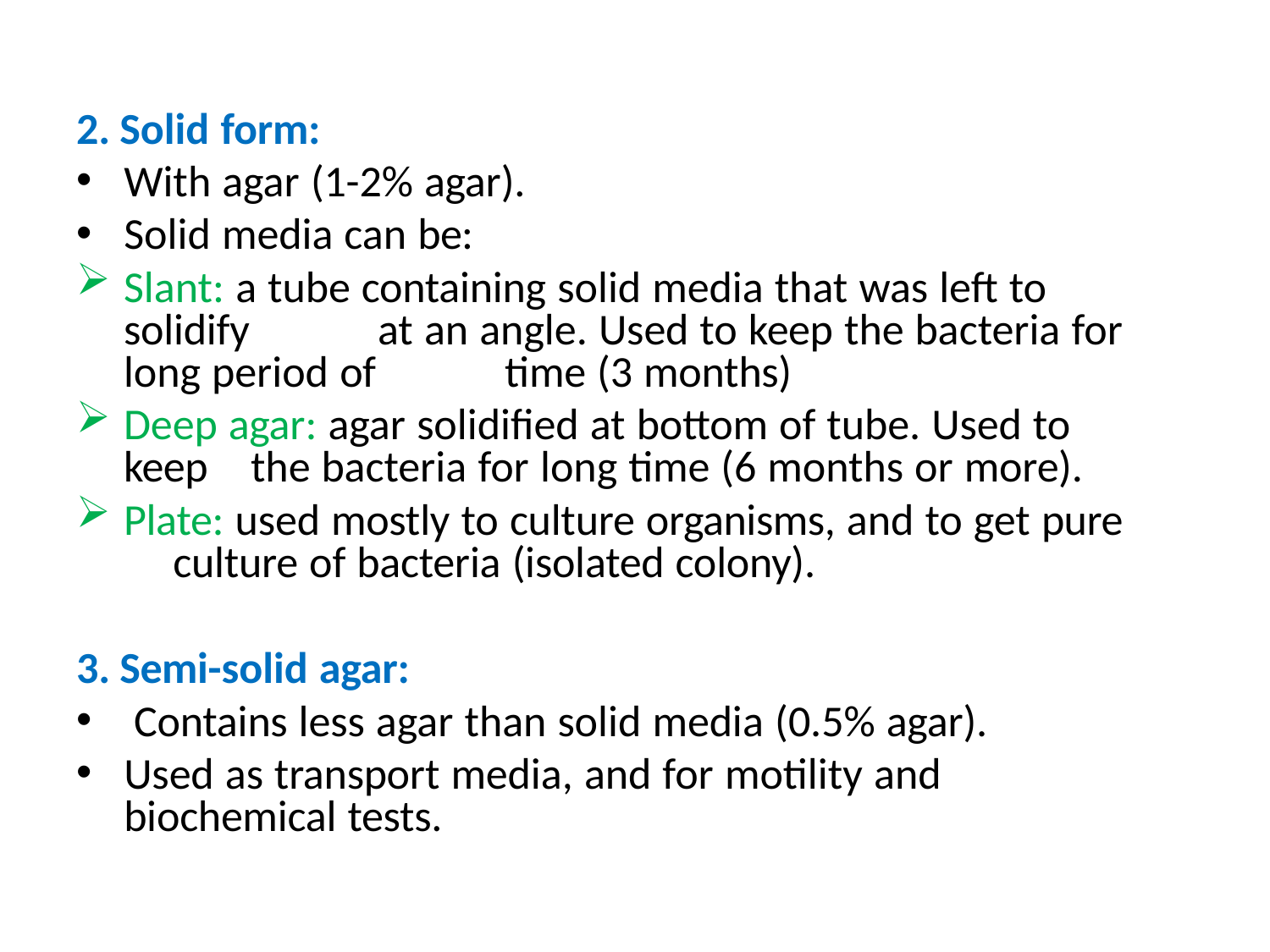

Solid form:
With agar (1-2% agar).
Solid media can be:
Slant: a tube containing solid media that was left to solidify 	at an angle. Used to keep the bacteria for long period of 	time (3 months)
Deep agar: agar solidified at bottom of tube. Used to keep 	the bacteria for long time (6 months or more).
Plate: used mostly to culture organisms, and to get pure 	culture of bacteria (isolated colony).
Semi-solid agar:
Contains less agar than solid media (0.5% agar).
Used as transport media, and for motility and biochemical tests.